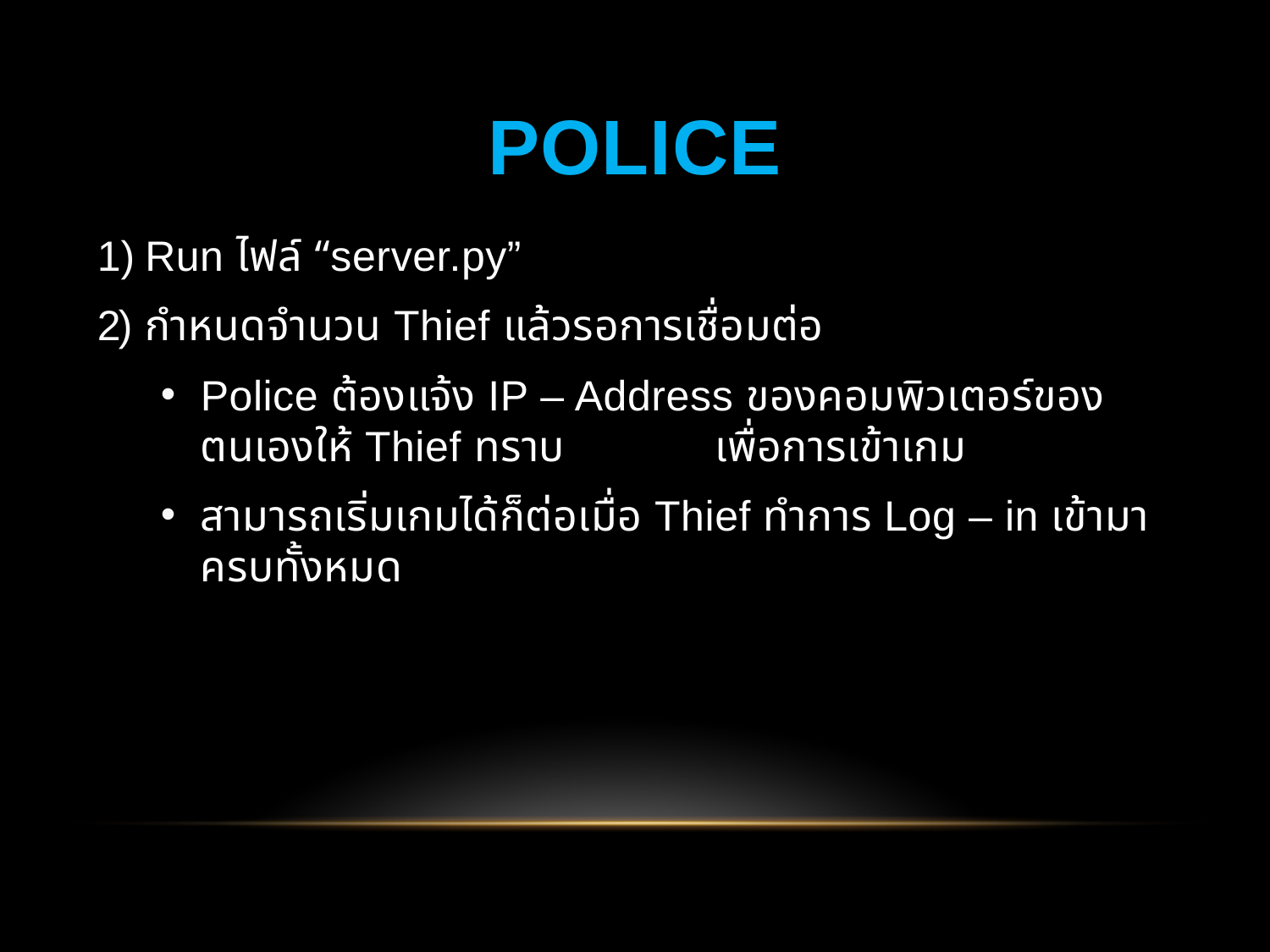

# Police
Run ไฟล์ “server.py”
กำหนดจำนวน Thief แล้วรอการเชื่อมต่อ
Police ต้องแจ้ง IP – Address ของคอมพิวเตอร์ของตนเองให้ Thief ทราบ             เพื่อการเข้าเกม
สามารถเริ่มเกมได้ก็ต่อเมื่อ Thief ทำการ Log – in เข้ามาครบทั้งหมด